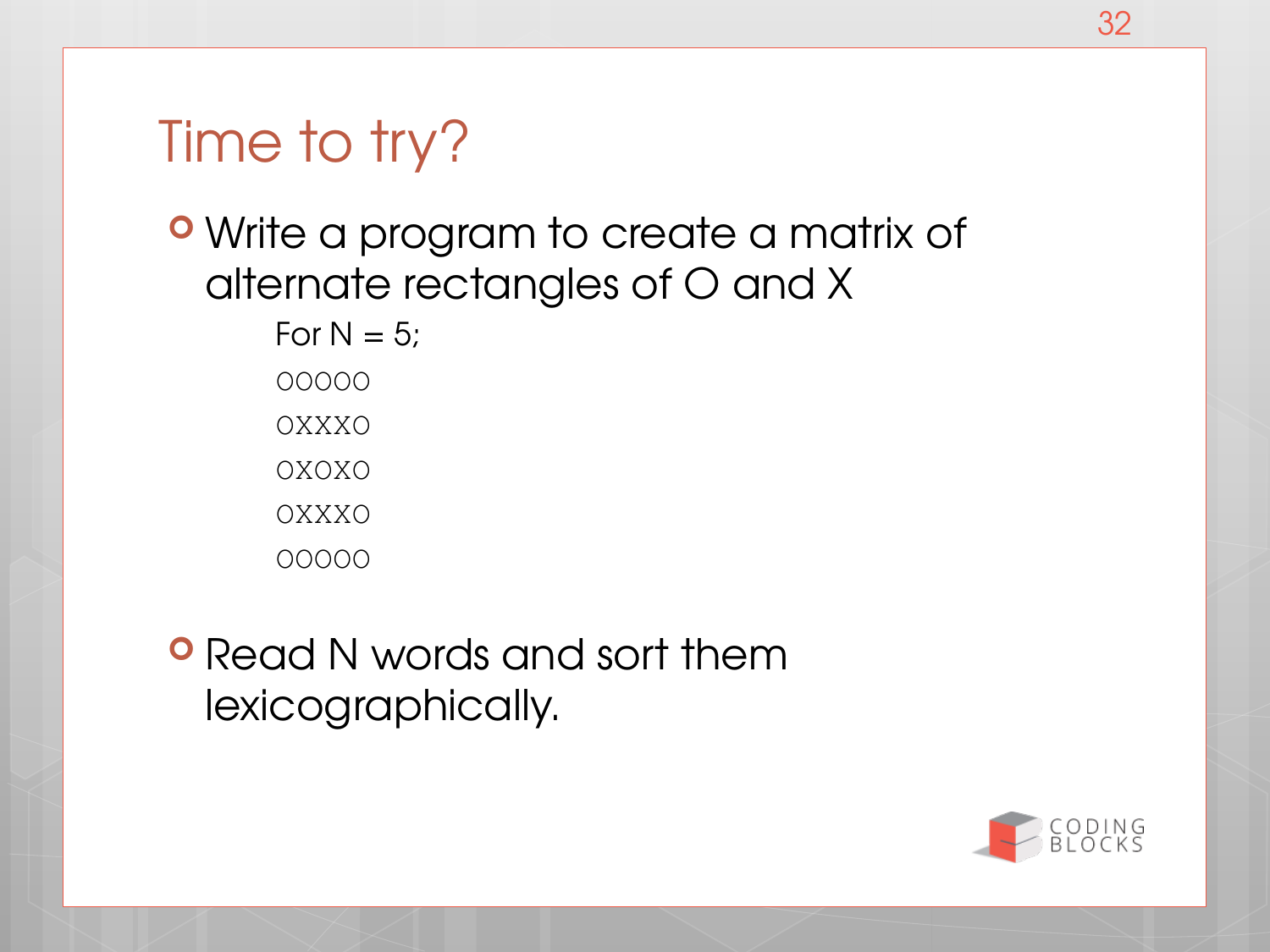

32
# Time to try?
Write a program to create a matrix of alternate rectangles of O and X
For N = 5;
OOOOO
OXXXO
OXOXO
OXXXO
OOOOO

Read N words and sort them lexicographically.